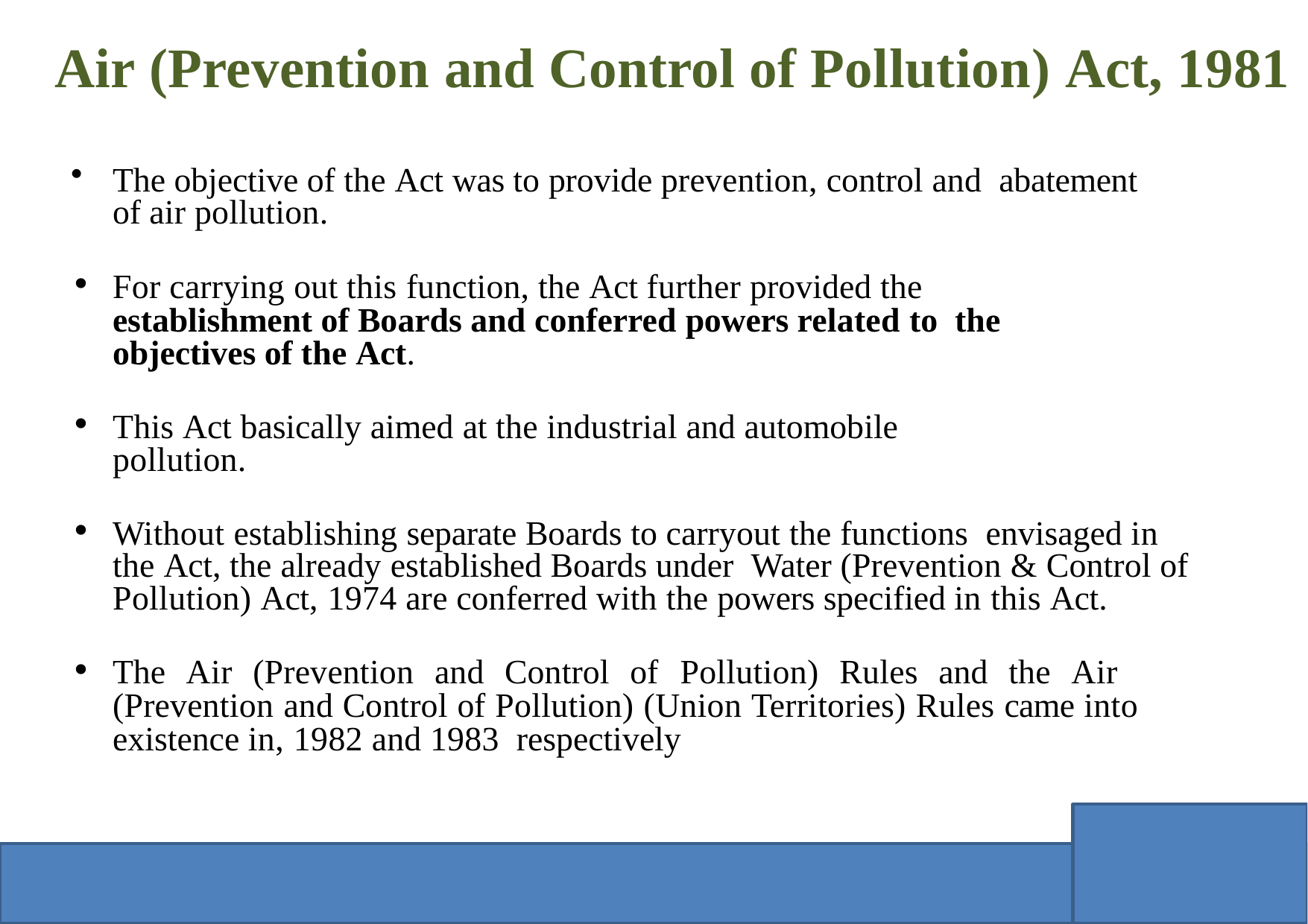

# Air (Prevention and Control of Pollution) Act, 1981
The objective of the Act was to provide prevention, control and  abatement of air pollution.

For carrying out this function, the Act further provided the  establishment of Boards and conferred powers related to        the objectives of the Act.

This Act basically aimed at the industrial and automobile pollution.

Without establishing separate Boards to carryout the functions  envisaged in the Act, the already established Boards under  Water (Prevention & Control of Pollution) Act, 1974 are conferred with the powers specified in this Act.

The Air (Prevention and Control of Pollution) Rules and the Air  (Prevention and Control of Pollution) (Union Territories) Rules came into existence in, 1982 and 1983        respectively

01-October-2009   M Subramanian